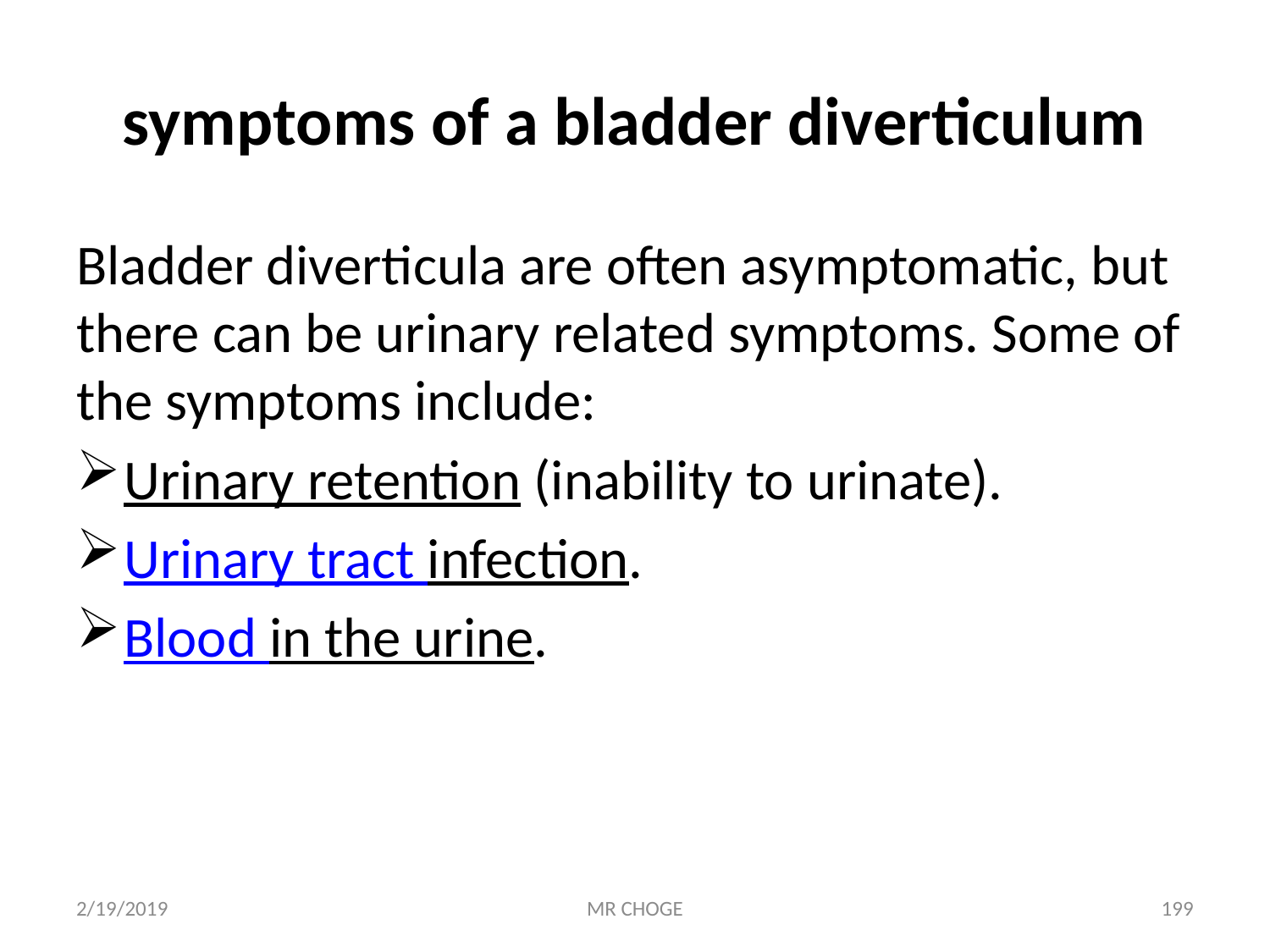

# symptoms of a bladder diverticulum
Bladder diverticula are often asymptomatic, but there can be urinary related symptoms. Some of the symptoms include:
Urinary retention (inability to urinate).
Urinary tract infection.
Blood in the urine.

2/19/2019
MR CHOGE
199